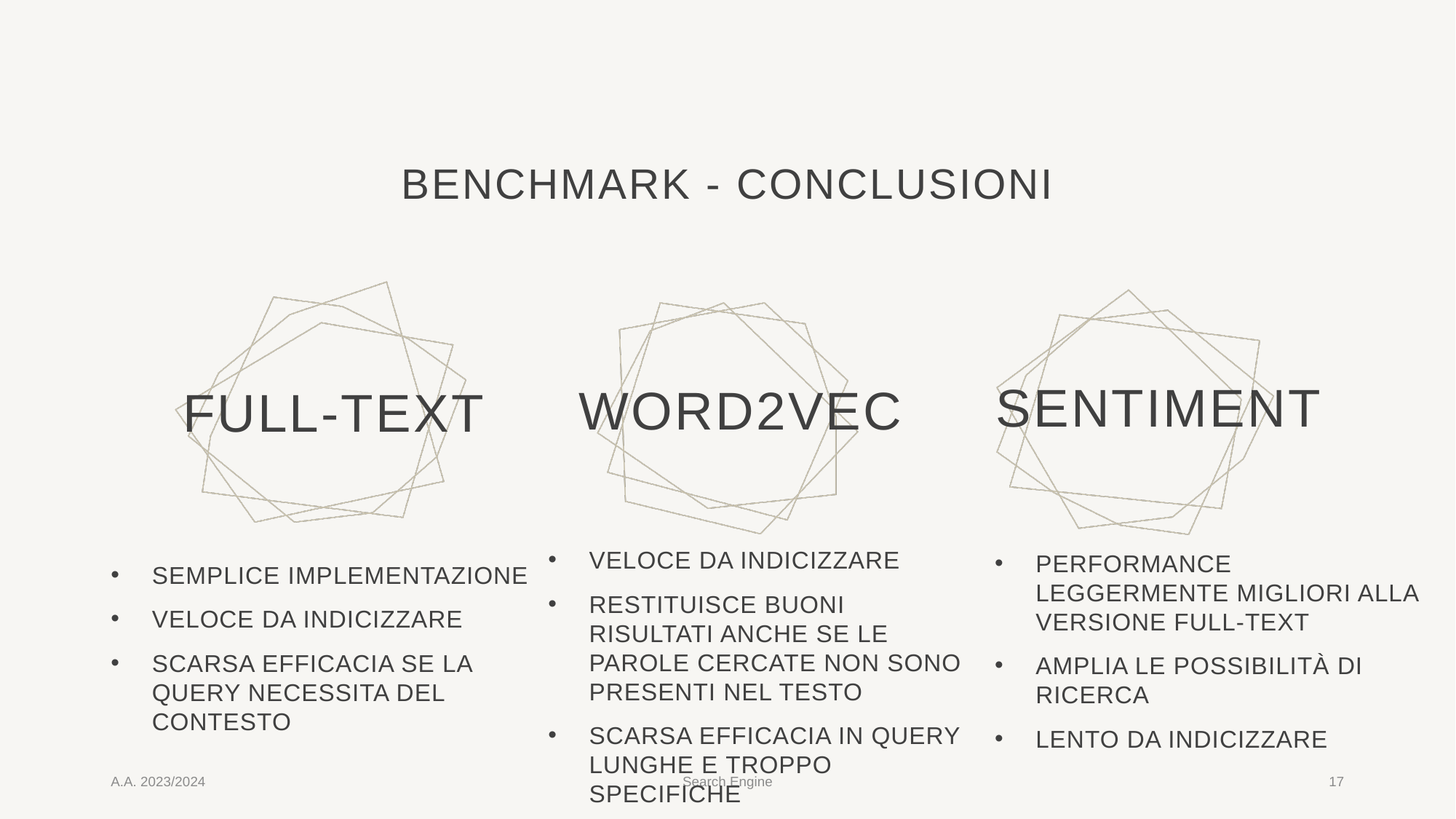

# Benchmark - conclusioni
Sentiment
Word2vec
Full-text
veloce da indicizzare
Restituisce buoni risultati anche se le parole cercate non sono presenti nel testo
Scarsa efficacia in query lunghe e troppo specifiche

Performance leggermente migliori alla versione full-text
Amplia le possibilità di ricerca
Lento da indicizzare

Semplice implementazione
veloce da indicizzare
Scarsa efficacia se la query necessita del contesto

A.A. 2023/2024
Search Engine
17